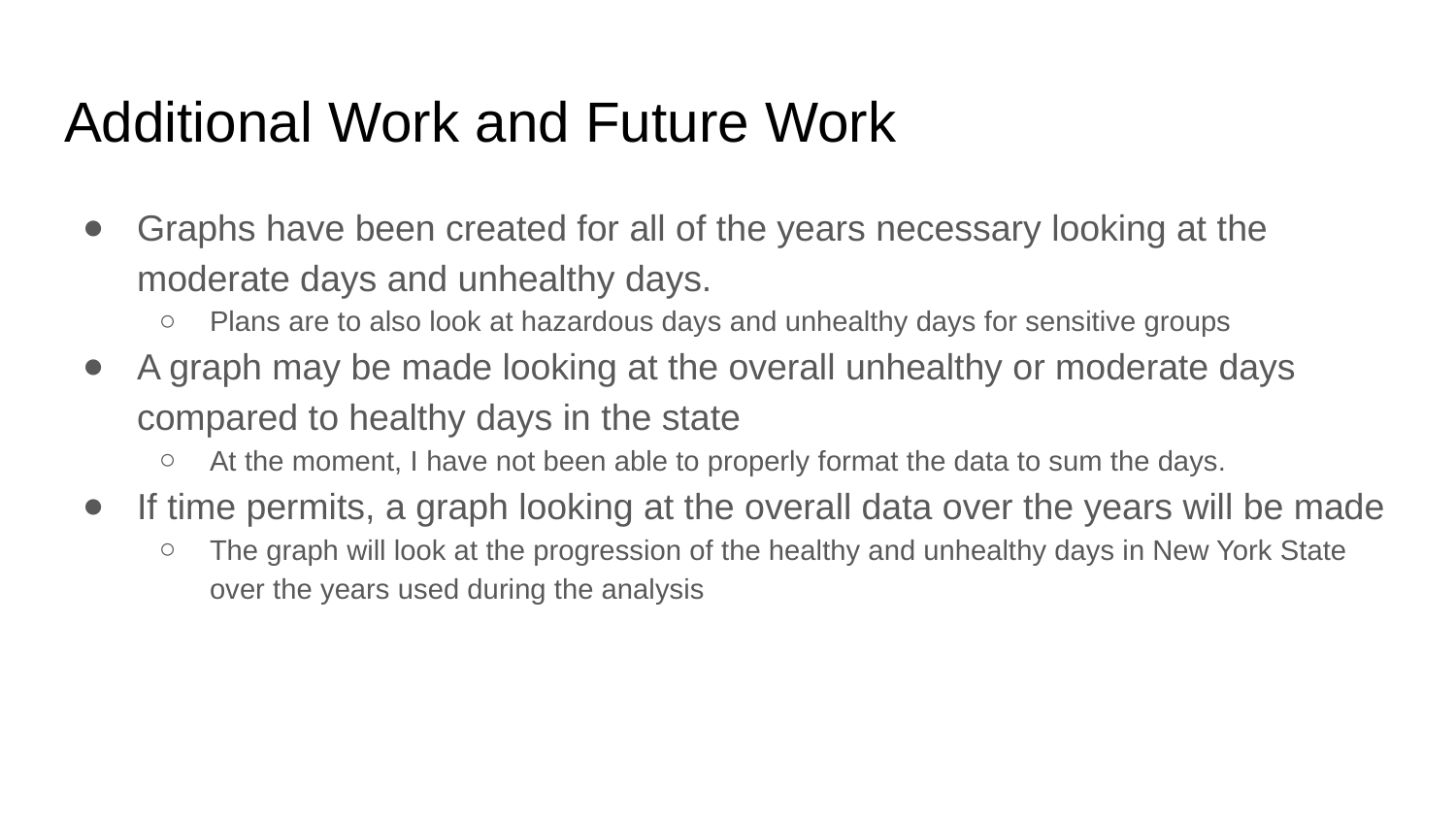

# Additional Work and Future Work
Graphs have been created for all of the years necessary looking at the moderate days and unhealthy days.
Plans are to also look at hazardous days and unhealthy days for sensitive groups
A graph may be made looking at the overall unhealthy or moderate days compared to healthy days in the state
At the moment, I have not been able to properly format the data to sum the days.
If time permits, a graph looking at the overall data over the years will be made
The graph will look at the progression of the healthy and unhealthy days in New York State over the years used during the analysis